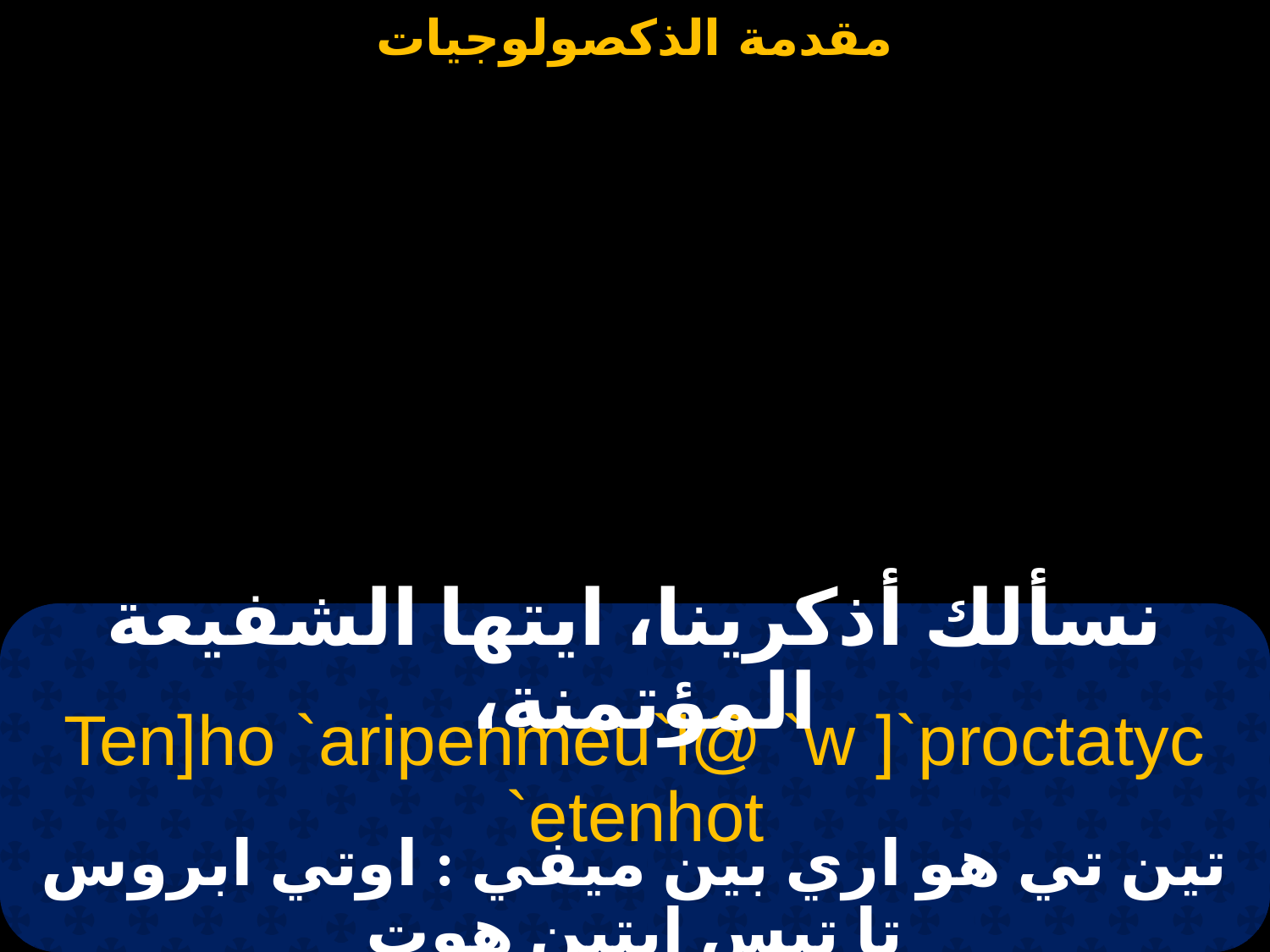

#
نسألك أذكرينا، ايتها الشفيعة المؤتمنة،
Ten]ho `aripenmeu`i@ `w ]`proctatyc `etenhot
تين تي هو اري بين ميفي : اوتي ابروس تا تيس ايتين هوت